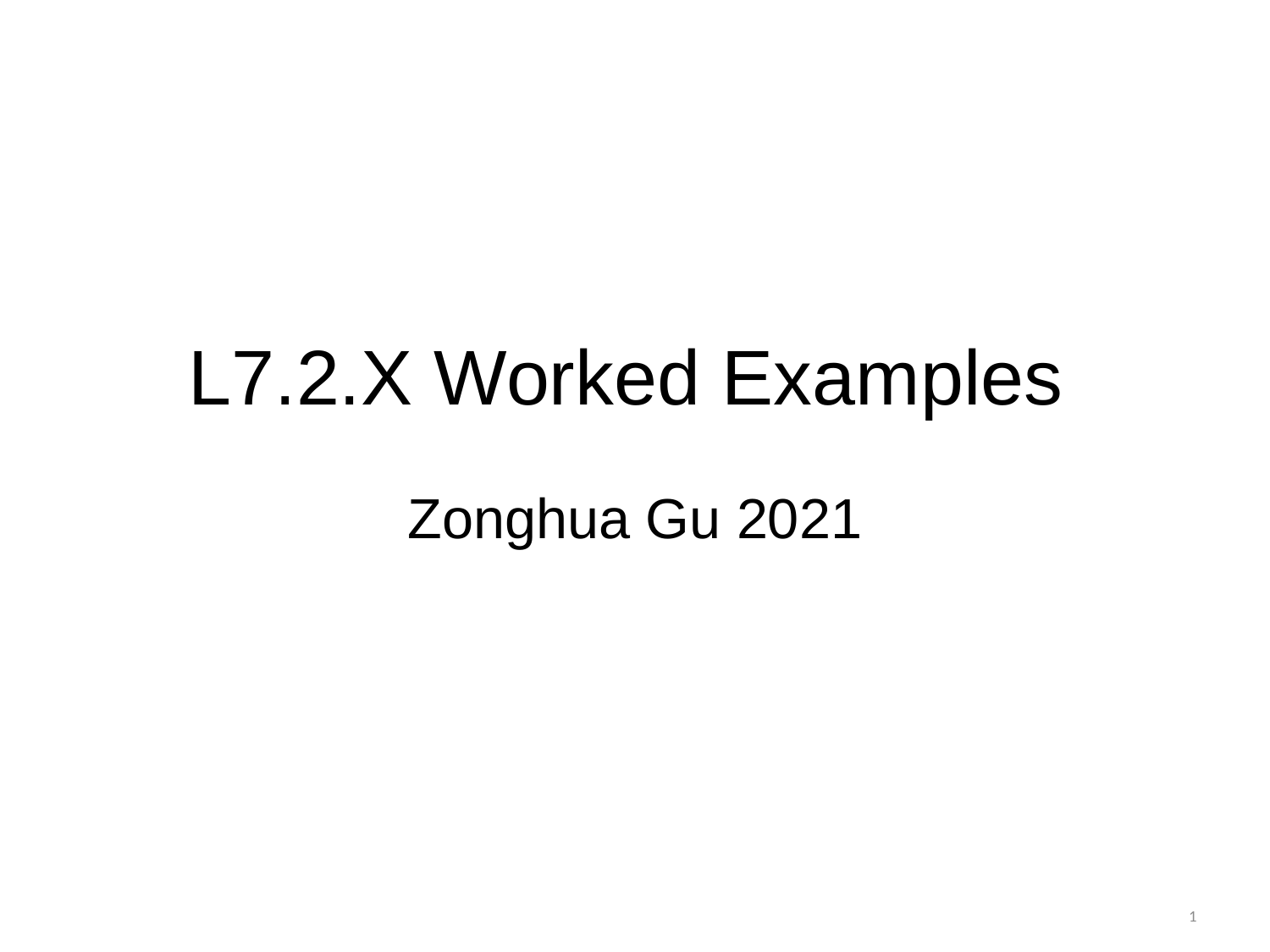

# L7.2.X Worked Examples
Zonghua Gu 2021
1